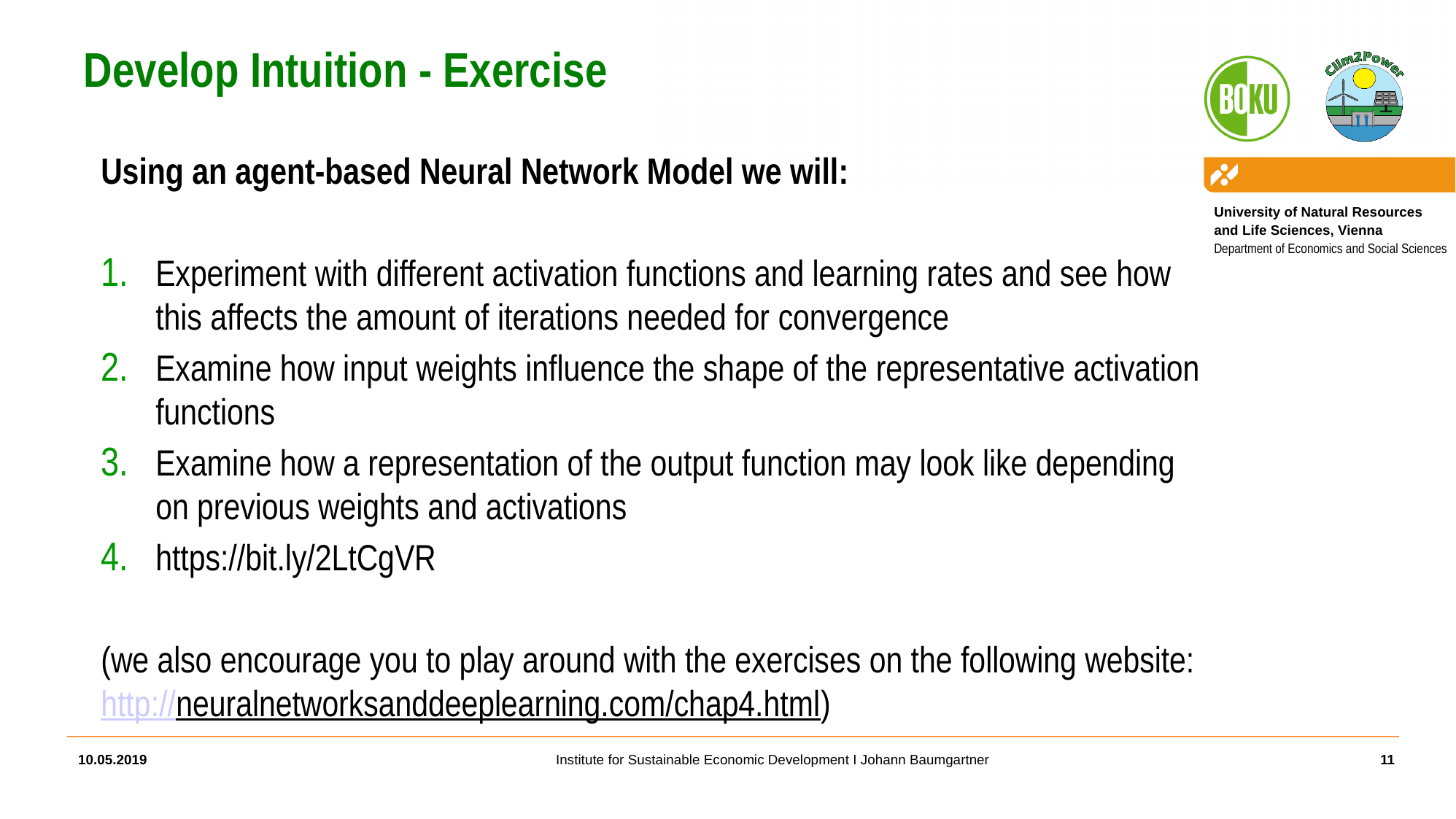

# Develop Intuition - Exercise
Using an agent-based Neural Network Model we will:

Experiment with different activation functions and learning rates and see how this affects the amount of iterations needed for convergence
Examine how input weights influence the shape of the representative activation functions
Examine how a representation of the output function may look like depending on previous weights and activations
https://bit.ly/2LtCgVR

(we also encourage you to play around with the exercises on the following website: http://neuralnetworksanddeeplearning.com/chap4.html)
10.05.2019
11